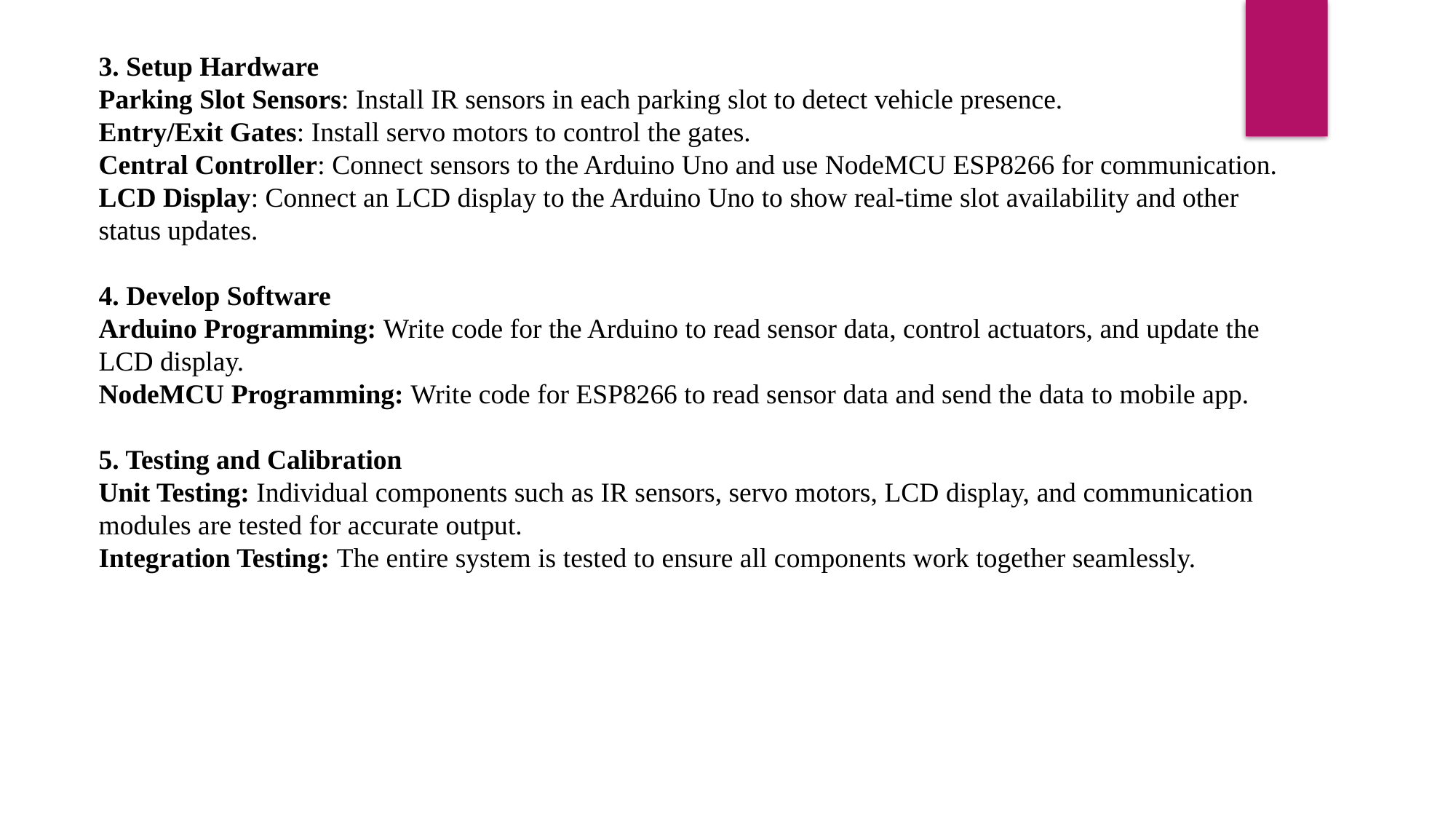

3. Setup Hardware
Parking Slot Sensors: Install IR sensors in each parking slot to detect vehicle presence.
Entry/Exit Gates: Install servo motors to control the gates.
Central Controller: Connect sensors to the Arduino Uno and use NodeMCU ESP8266 for communication.
LCD Display: Connect an LCD display to the Arduino Uno to show real-time slot availability and other status updates.

4. Develop Software
Arduino Programming: Write code for the Arduino to read sensor data, control actuators, and update the LCD display.
NodeMCU Programming: Write code for ESP8266 to read sensor data and send the data to mobile app.

5. Testing and Calibration
Unit Testing: Individual components such as IR sensors, servo motors, LCD display, and communication modules are tested for accurate output.
Integration Testing: The entire system is tested to ensure all components work together seamlessly.